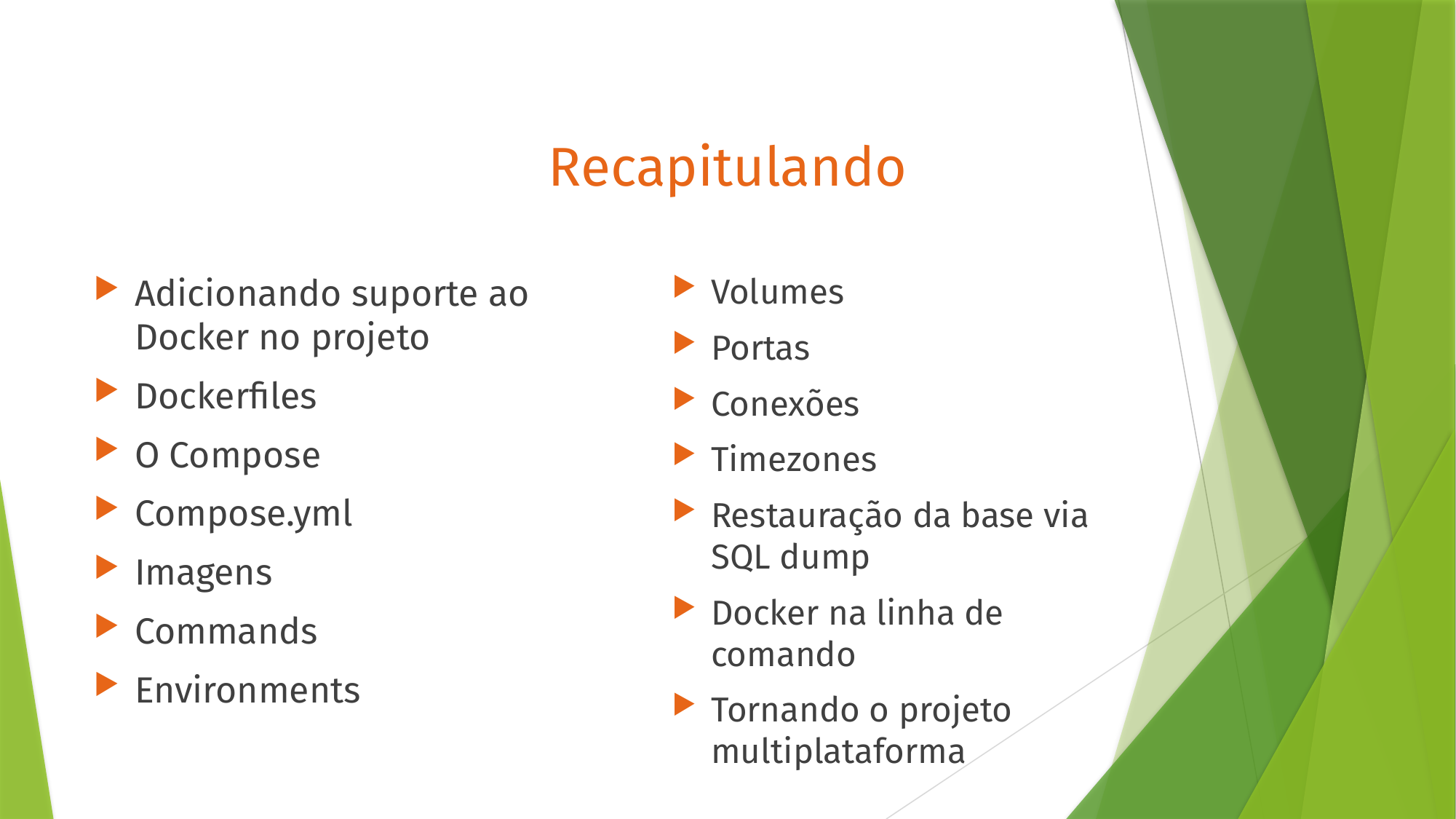

# Recapitulando
Volumes
Portas
Conexões
Timezones
Restauração da base via SQL dump
Docker na linha de comando
Tornando o projeto multiplataforma
Adicionando suporte ao Docker no projeto
Dockerfiles
O Compose
Compose.yml
Imagens
Commands
Environments